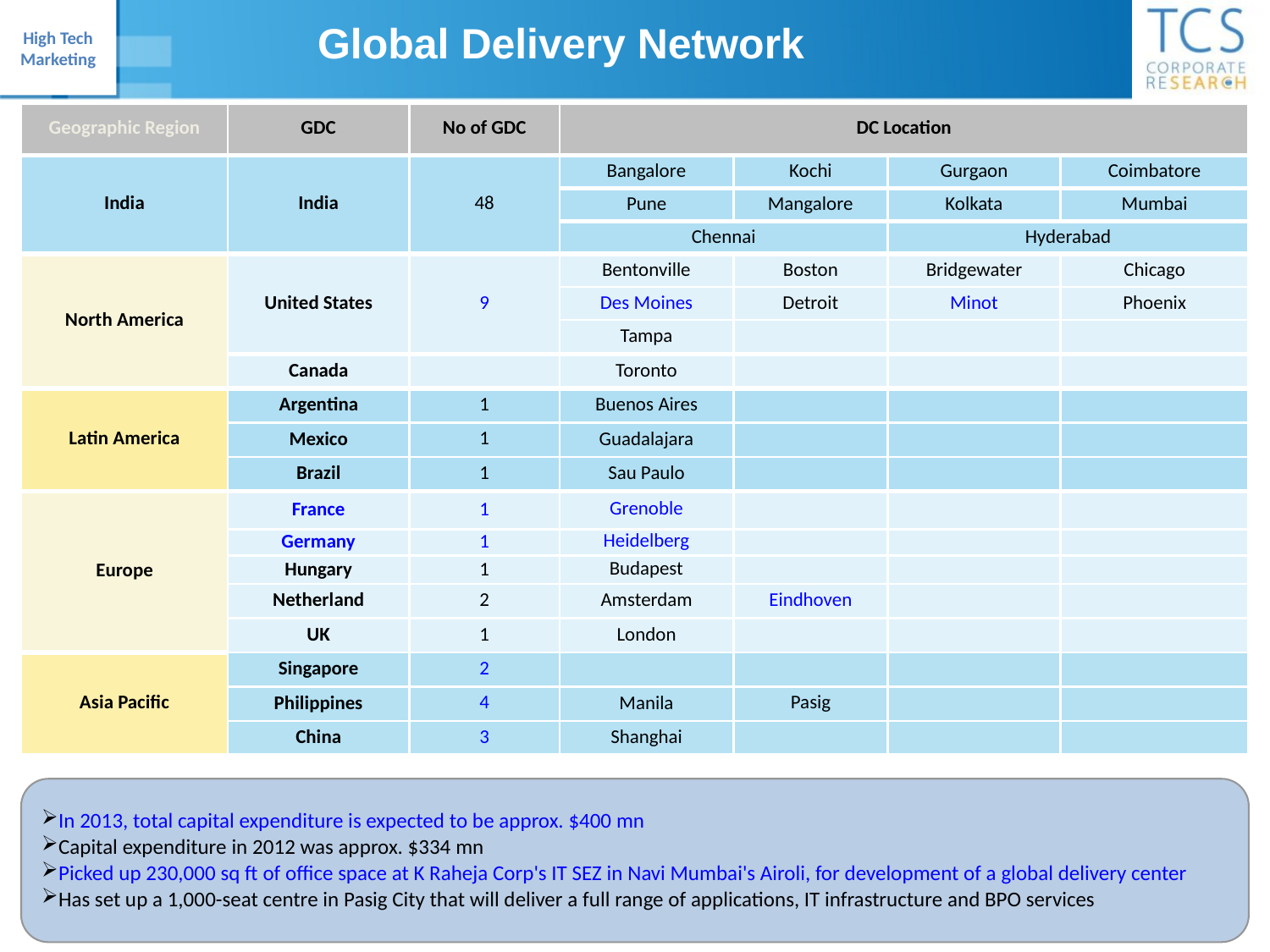

Global Delivery Network
| Geographic Region | GDC | No of GDC | DC Location |  |  |  |
| --- | --- | --- | --- | --- | --- | --- |
| India | India | 48 | Bangalore | Kochi | Gurgaon | Coimbatore |
|  |  |  | Pune | Mangalore | Kolkata | Mumbai |
|  |  |  | Chennai |  | Hyderabad |  |
| North America | United States | 9 | Bentonville | Boston | Bridgewater | Chicago |
|  |  |  | Des Moines | Detroit | Minot | Phoenix |
|  |  |  | Tampa |  |  |  |
|  | Canada |  | Toronto |  |  |  |
| Latin America | Argentina | 1 | Buenos Aires |  |  |  |
|  | Mexico | 1 | Guadalajara |  |  |  |
|  | Brazil | 1 | Sau Paulo |  |  |  |
| Europe | France | 1 | Grenoble |  |  |  |
|  | Germany | 1 | Heidelberg |  |  |  |
|  | Hungary | 1 | Budapest |  |  |  |
|  | Netherland | 2 | Amsterdam | Eindhoven |  |  |
|  | UK | 1 | London |  |  |  |
| Asia Pacific | Singapore | 2 |  |  |  |  |
|  | Philippines | 4 | Manila | Pasig |  |  |
|  | China | 3 | Shanghai |  |  |  |
In 2013, total capital expenditure is expected to be approx. $400 mn
Capital expenditure in 2012 was approx. $334 mn
Picked up 230,000 sq ft of office space at K Raheja Corp's IT SEZ in Navi Mumbai's Airoli, for development of a global delivery center
Has set up a 1,000-seat centre in Pasig City that will deliver a full range of applications, IT infrastructure and BPO services